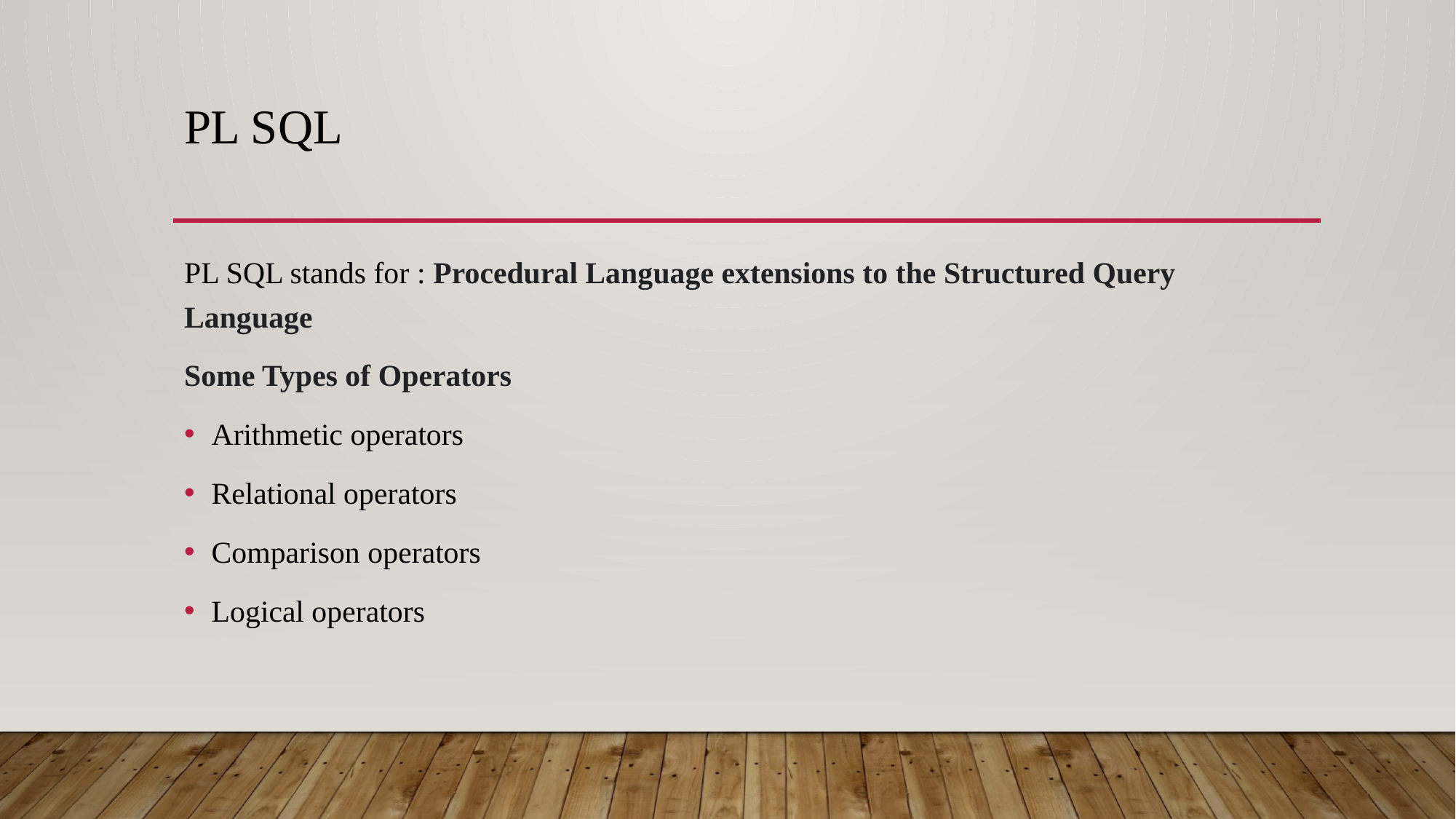

# Pl sql
PL SQL stands for : Procedural Language extensions to the Structured Query Language
Some Types of Operators
Arithmetic operators
Relational operators
Comparison operators
Logical operators